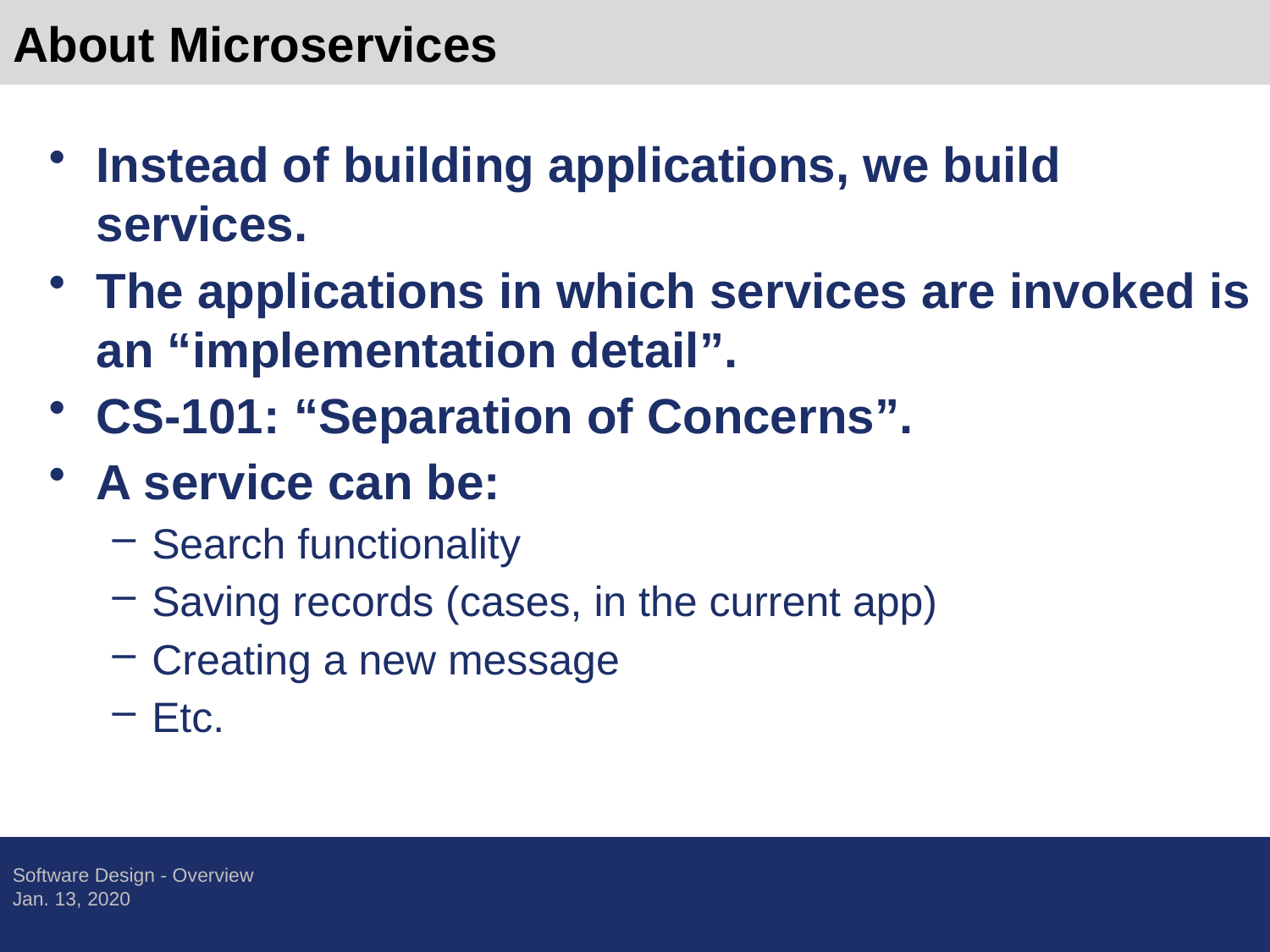

# About Microservices
Instead of building applications, we build services.
The applications in which services are invoked is an “implementation detail”.
CS-101: “Separation of Concerns”.
A service can be:
Search functionality
Saving records (cases, in the current app)
Creating a new message
Etc.